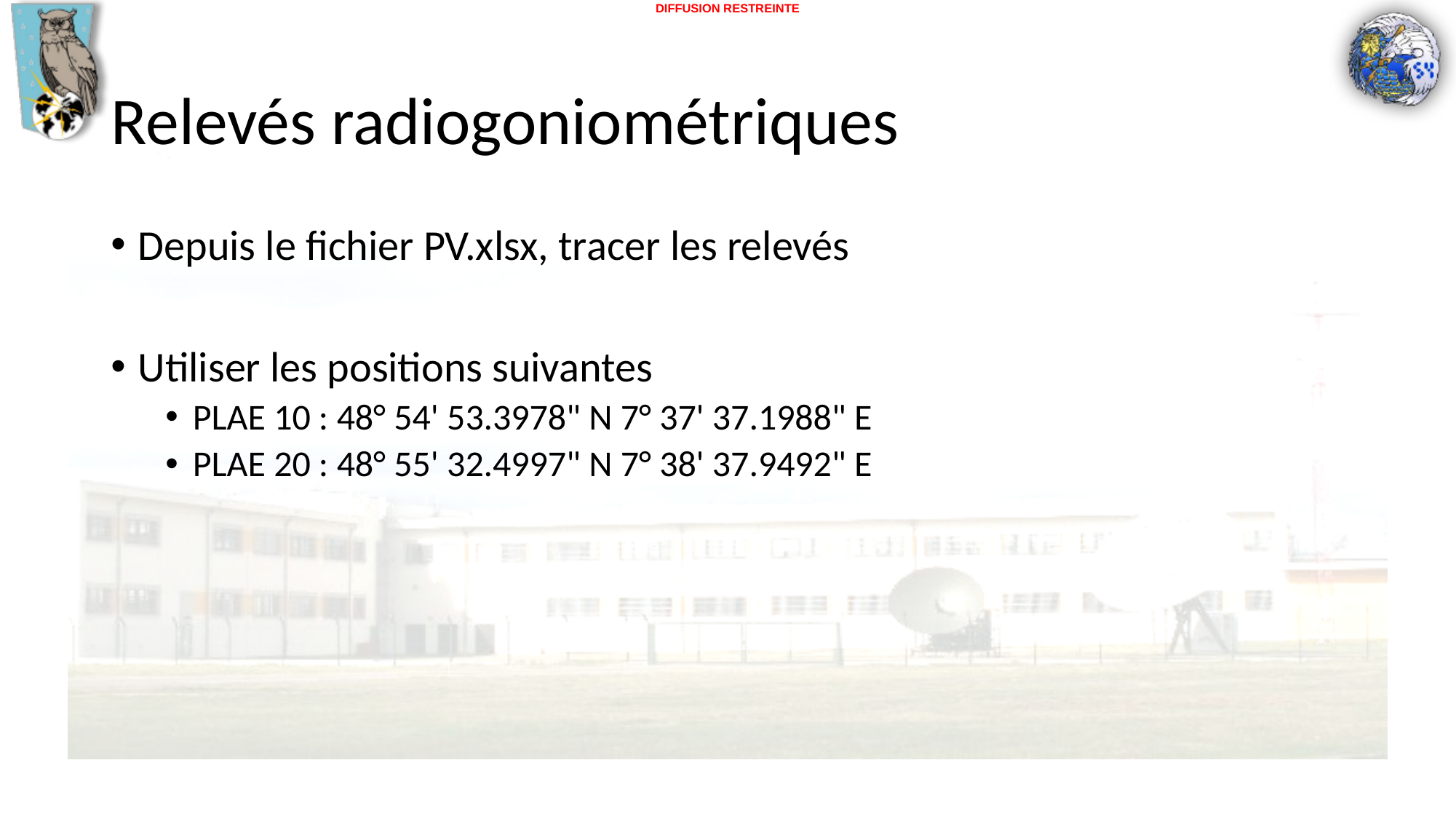

# Relevés radiogoniométriques
Depuis le fichier PV.xlsx, tracer les relevés

Utiliser les positions suivantes
PLAE 10 : 48° 54' 53.3978" N 7° 37' 37.1988" E
PLAE 20 : 48° 55' 32.4997" N 7° 38' 37.9492" E